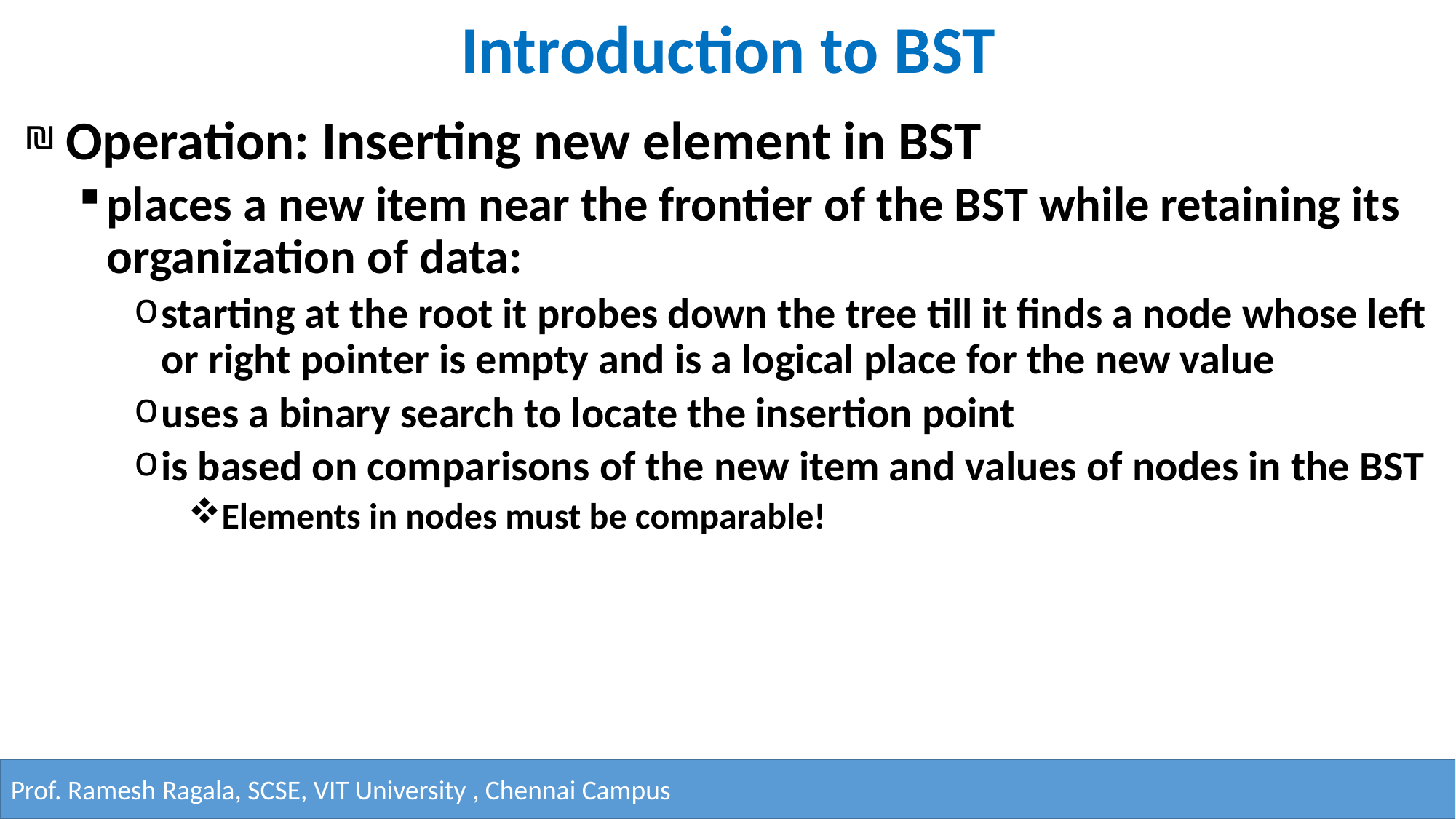

# Introduction to BST
 Operation: Inserting new element in BST
places a new item near the frontier of the BST while retaining its organization of data:
starting at the root it probes down the tree till it finds a node whose left or right pointer is empty and is a logical place for the new value
uses a binary search to locate the insertion point
is based on comparisons of the new item and values of nodes in the BST
Elements in nodes must be comparable!